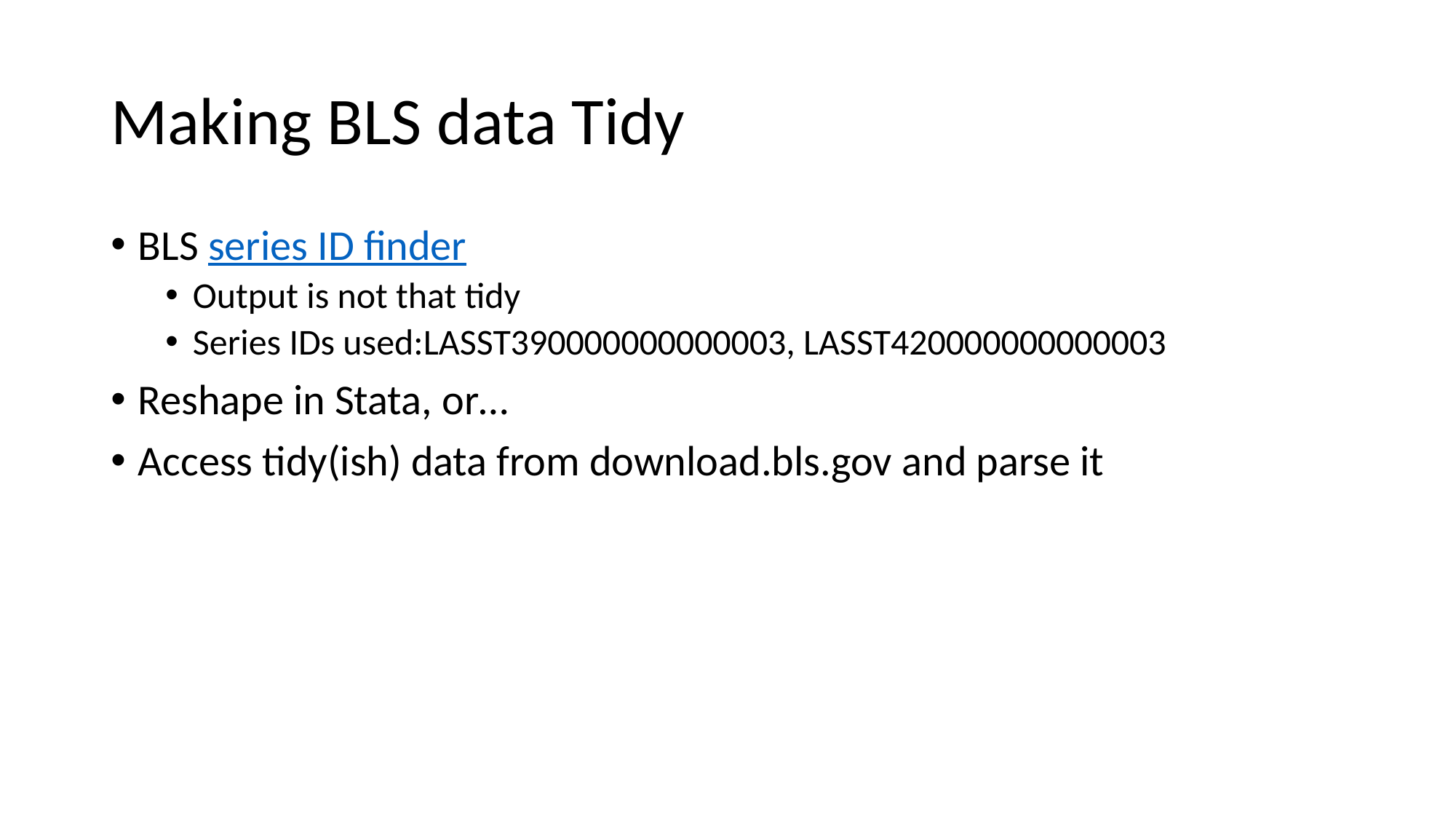

# Making BLS data Tidy
BLS series ID finder
Output is not that tidy
Series IDs used:LASST390000000000003, LASST420000000000003
Reshape in Stata, or…
Access tidy(ish) data from download.bls.gov and parse it